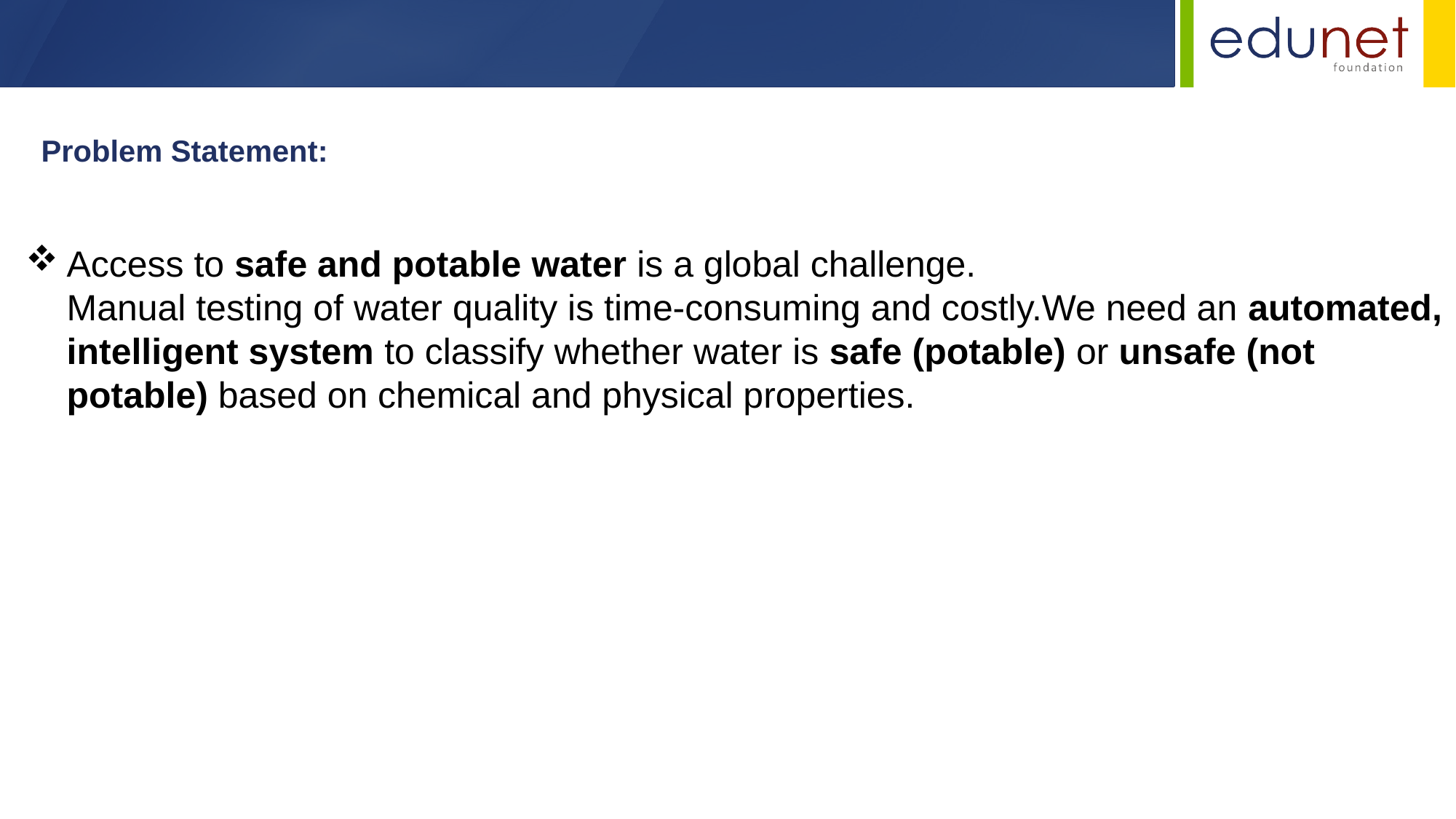

Problem Statement:
Access to safe and potable water is a global challenge.
Manual testing of water quality is time-consuming and costly.We need an automated, intelligent system to classify whether water is safe (potable) or unsafe (not potable) based on chemical and physical properties.